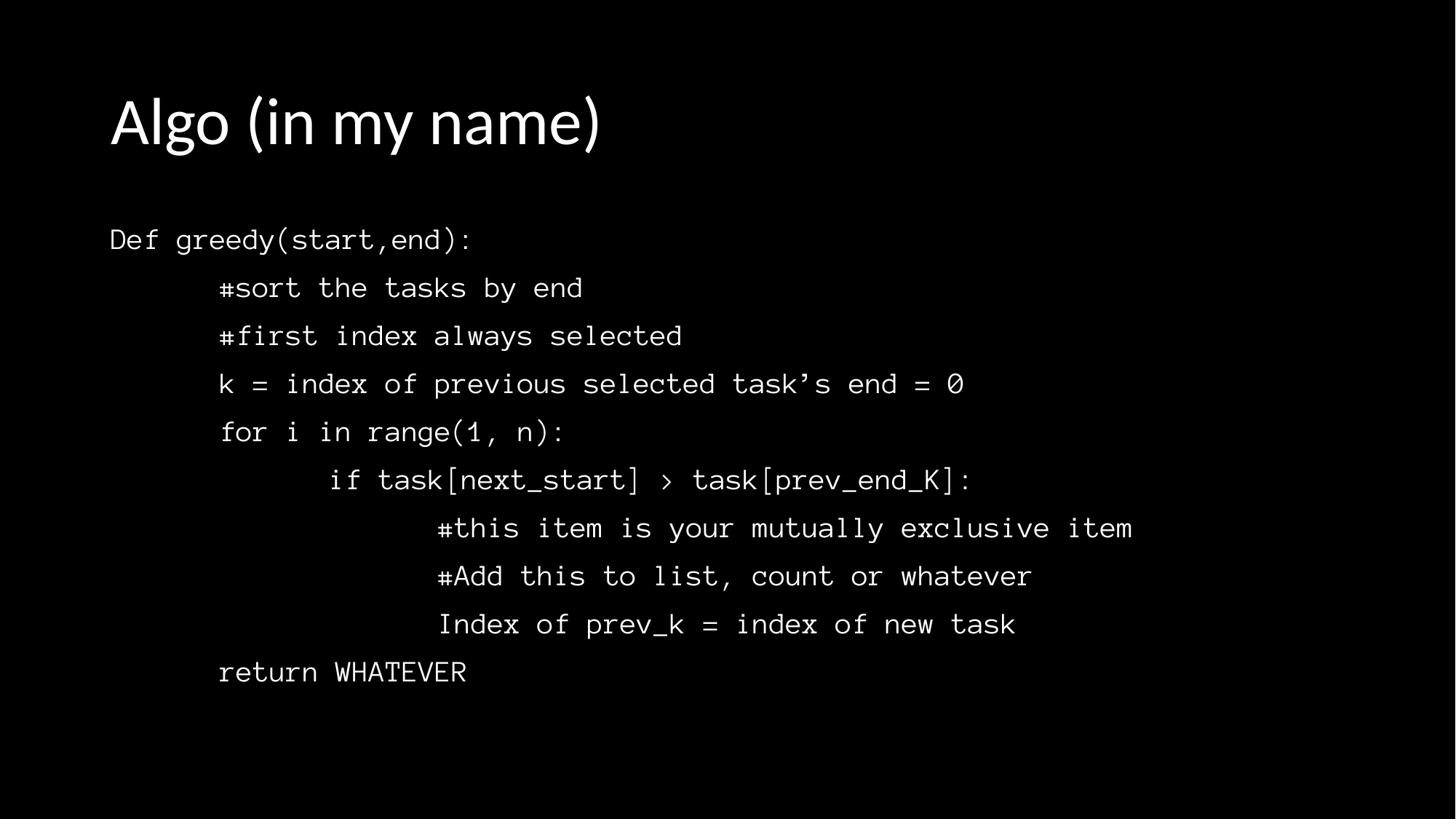

# Algo (in my name)
Def greedy(start,end):
	#sort the tasks by end
	#first index always selected
	k = index of previous selected task’s end = 0
	for i in range(1, n):
		if task[next_start] > task[prev_end_K]:
			#this item is your mutually exclusive item
			#Add this to list, count or whatever
			Index of prev_k = index of new task
	return WHATEVER